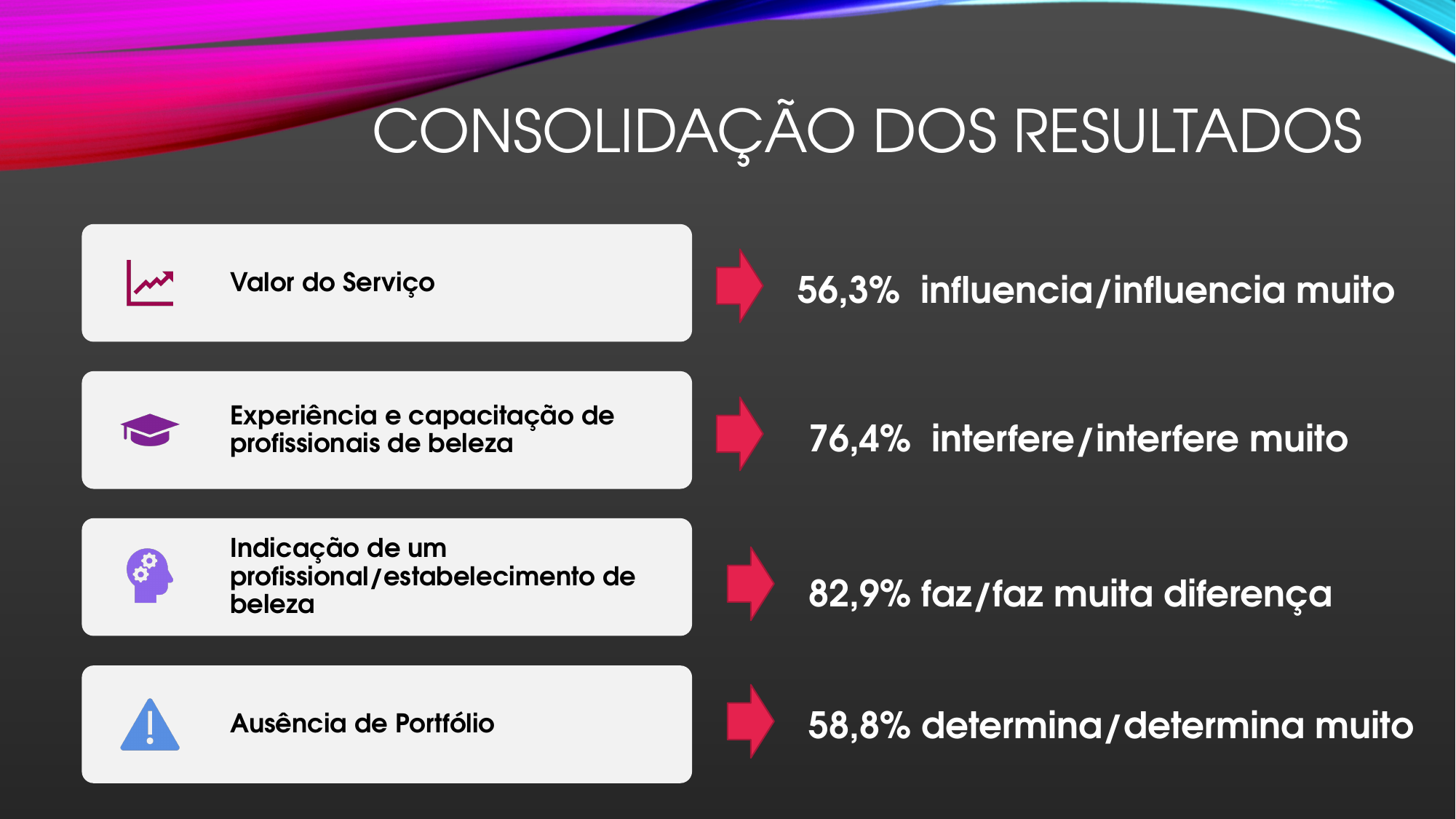

# CONSOLIDAÇÃO DOS RESULTADOS

Valor do Serviço

Experiência e capacitação de profissionais de beleza

Indicação de um profissional/estabelecimento de beleza

Ausência de Portfólio

56,3%  influencia/influencia muito

76,4%  interfere/interfere muito

82,9% faz/faz muita diferença

58,8% determina/determina muito